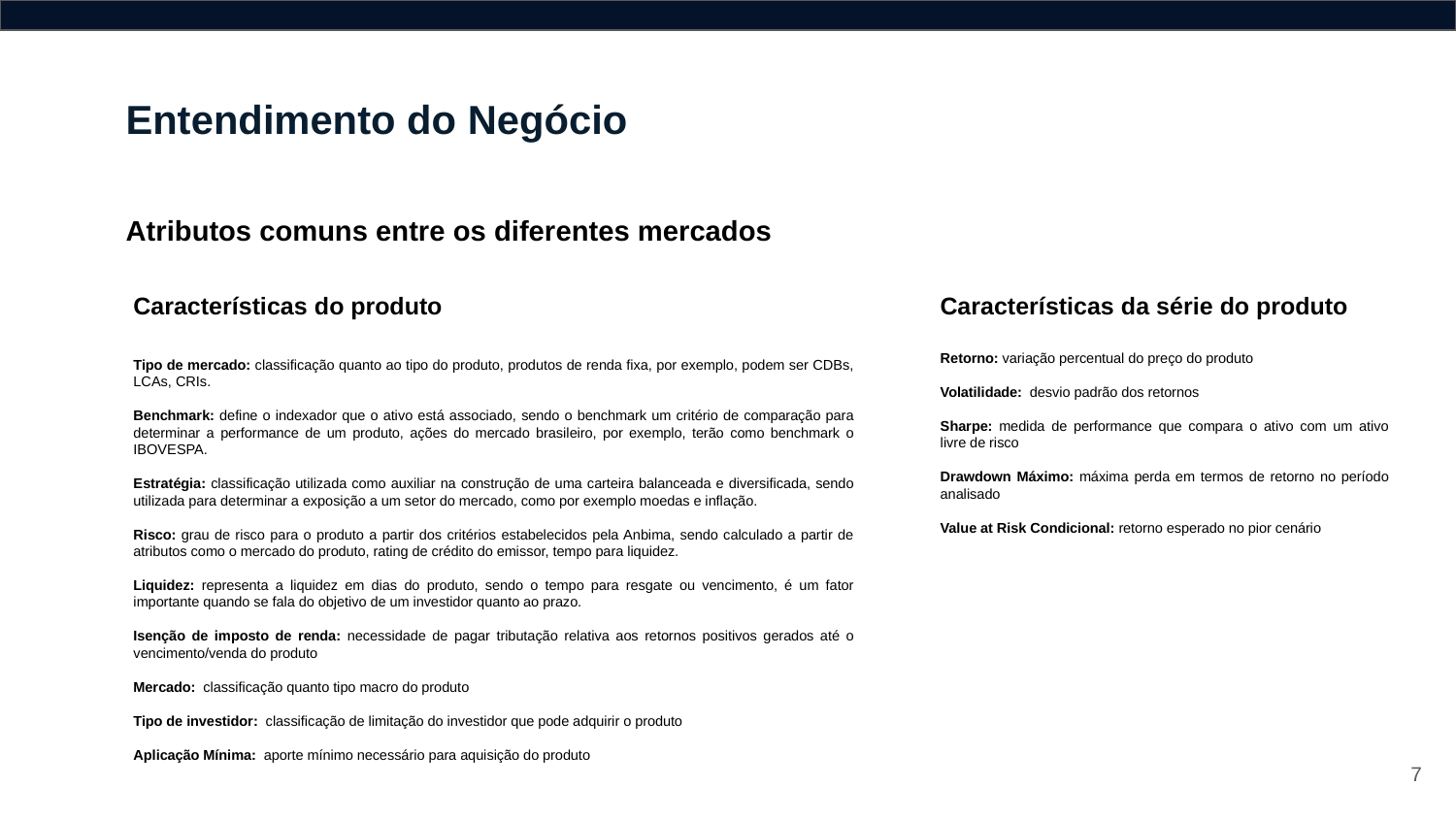

Entendimento do Negócio
Atributos comuns entre os diferentes mercados
Características do produto
Características da série do produto
Retorno: variação percentual do preço do produto

Volatilidade:  desvio padrão dos retornos

Sharpe: medida de performance que compara o ativo com um ativo livre de risco

Drawdown Máximo: máxima perda em termos de retorno no período analisado

Value at Risk Condicional: retorno esperado no pior cenário
Tipo de mercado: classificação quanto ao tipo do produto, produtos de renda fixa, por exemplo, podem ser CDBs, LCAs, CRIs.

Benchmark: define o indexador que o ativo está associado, sendo o benchmark um critério de comparação para determinar a performance de um produto, ações do mercado brasileiro, por exemplo, terão como benchmark o IBOVESPA.

Estratégia: classificação utilizada como auxiliar na construção de uma carteira balanceada e diversificada, sendo utilizada para determinar a exposição a um setor do mercado, como por exemplo moedas e inflação.

Risco: grau de risco para o produto a partir dos critérios estabelecidos pela Anbima, sendo calculado a partir de atributos como o mercado do produto, rating de crédito do emissor, tempo para liquidez.

Liquidez: representa a liquidez em dias do produto, sendo o tempo para resgate ou vencimento, é um fator importante quando se fala do objetivo de um investidor quanto ao prazo.

Isenção de imposto de renda: necessidade de pagar tributação relativa aos retornos positivos gerados até o vencimento/venda do produto

Mercado:  classificação quanto tipo macro do produto

Tipo de investidor:  classificação de limitação do investidor que pode adquirir o produto

Aplicação Mínima:  aporte mínimo necessário para aquisição do produto

7